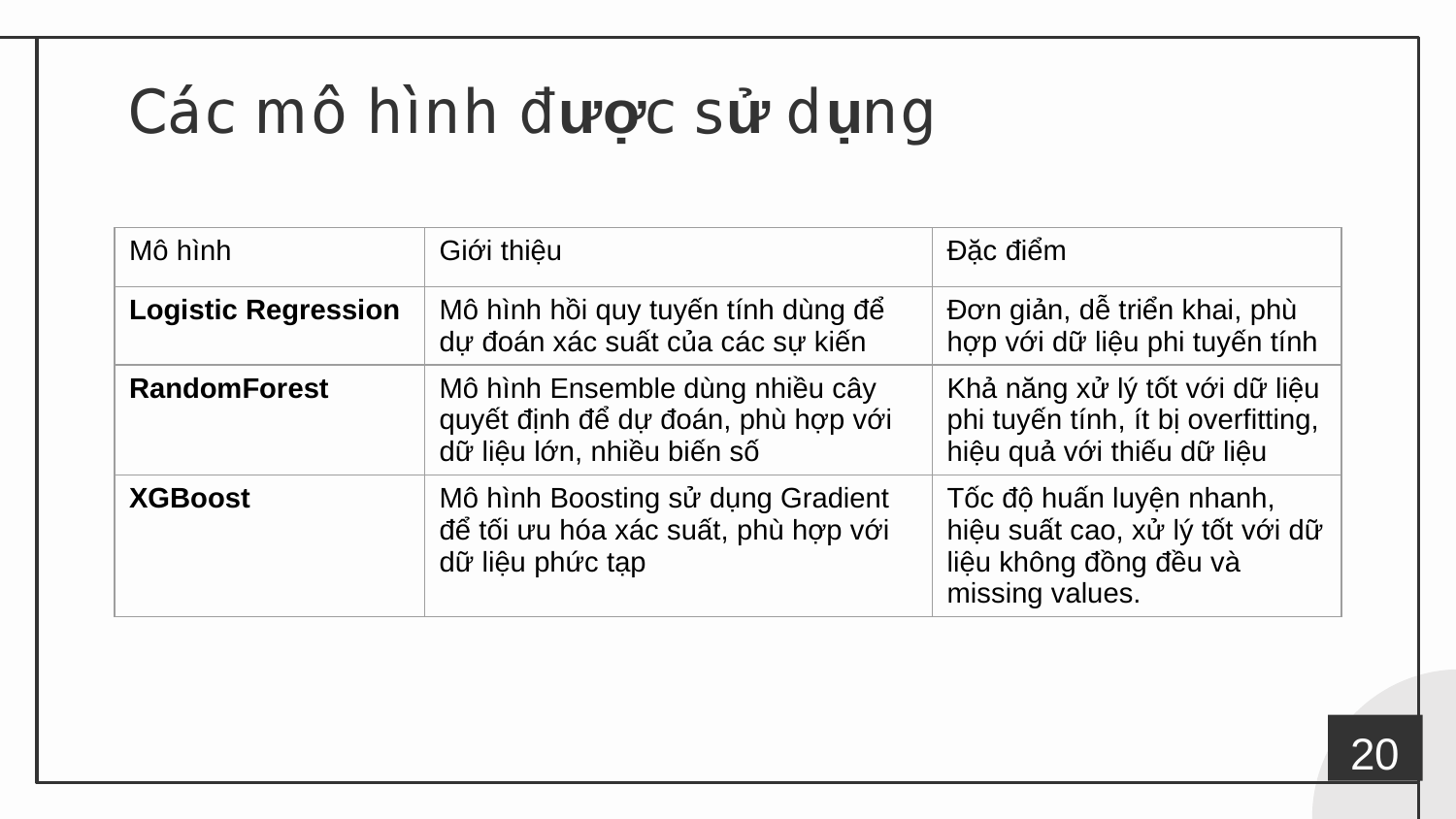

# Các mô hình được sử dụng
| Mô hình | Giới thiệu | Đặc điểm |
| --- | --- | --- |
| Logistic Regression | Mô hình hồi quy tuyến tính dùng để dự đoán xác suất của các sự kiến | Đơn giản, dễ triển khai, phù hợp với dữ liệu phi tuyến tính |
| RandomForest | Mô hình Ensemble dùng nhiều cây quyết định để dự đoán, phù hợp với dữ liệu lớn, nhiều biến số | Khả năng xử lý tốt với dữ liệu phi tuyến tính, ít bị overfitting, hiệu quả với thiếu dữ liệu |
| XGBoost | Mô hình Boosting sử dụng Gradient để tối ưu hóa xác suất, phù hợp với dữ liệu phức tạp | Tốc độ huấn luyện nhanh, hiệu suất cao, xử lý tốt với dữ liệu không đồng đều và missing values. |
20